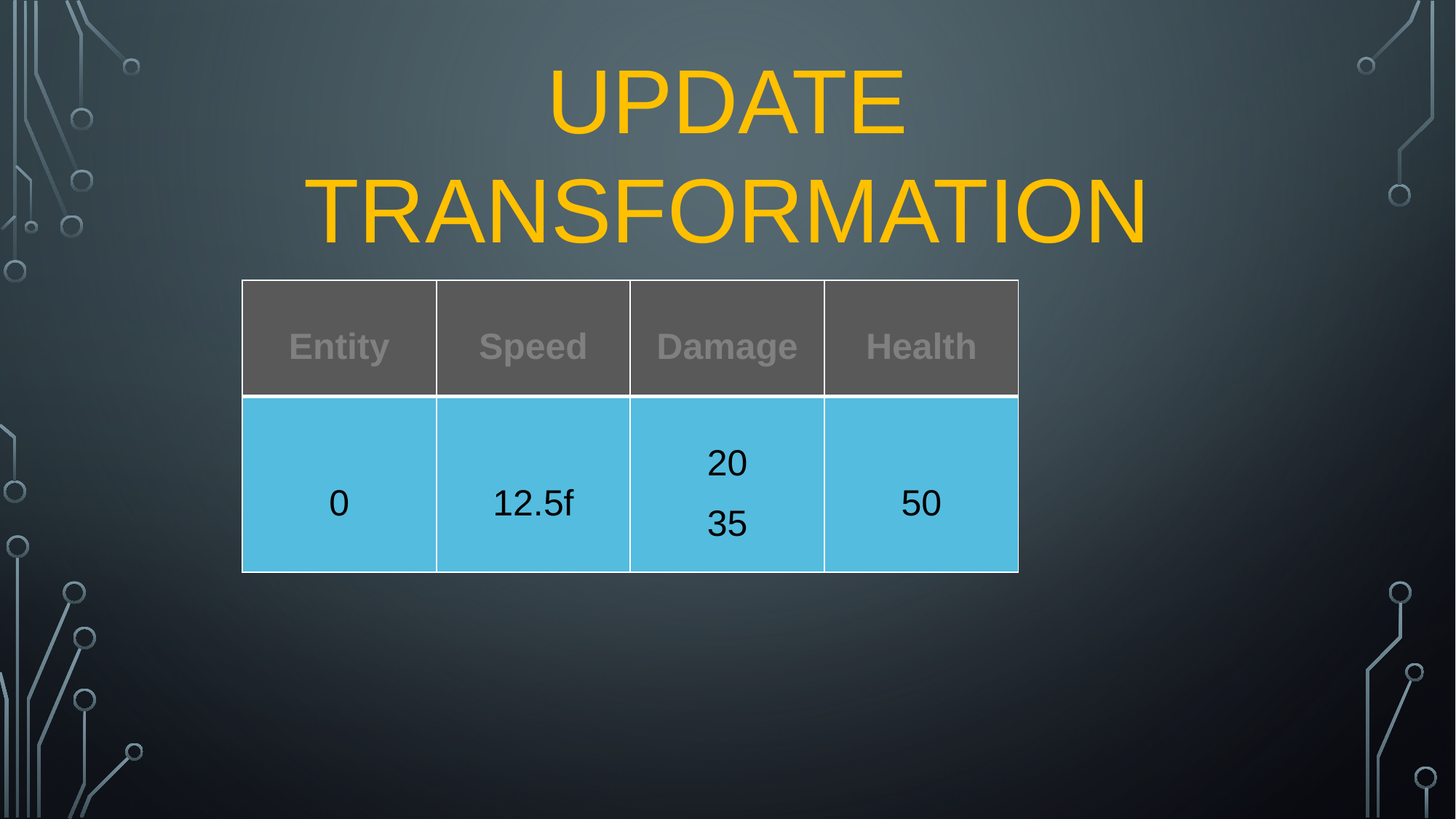

# Update Transformation
| Entity | Speed | Damage | Health |
| --- | --- | --- | --- |
| 0 | 12.5f | 20 35 | 50 |